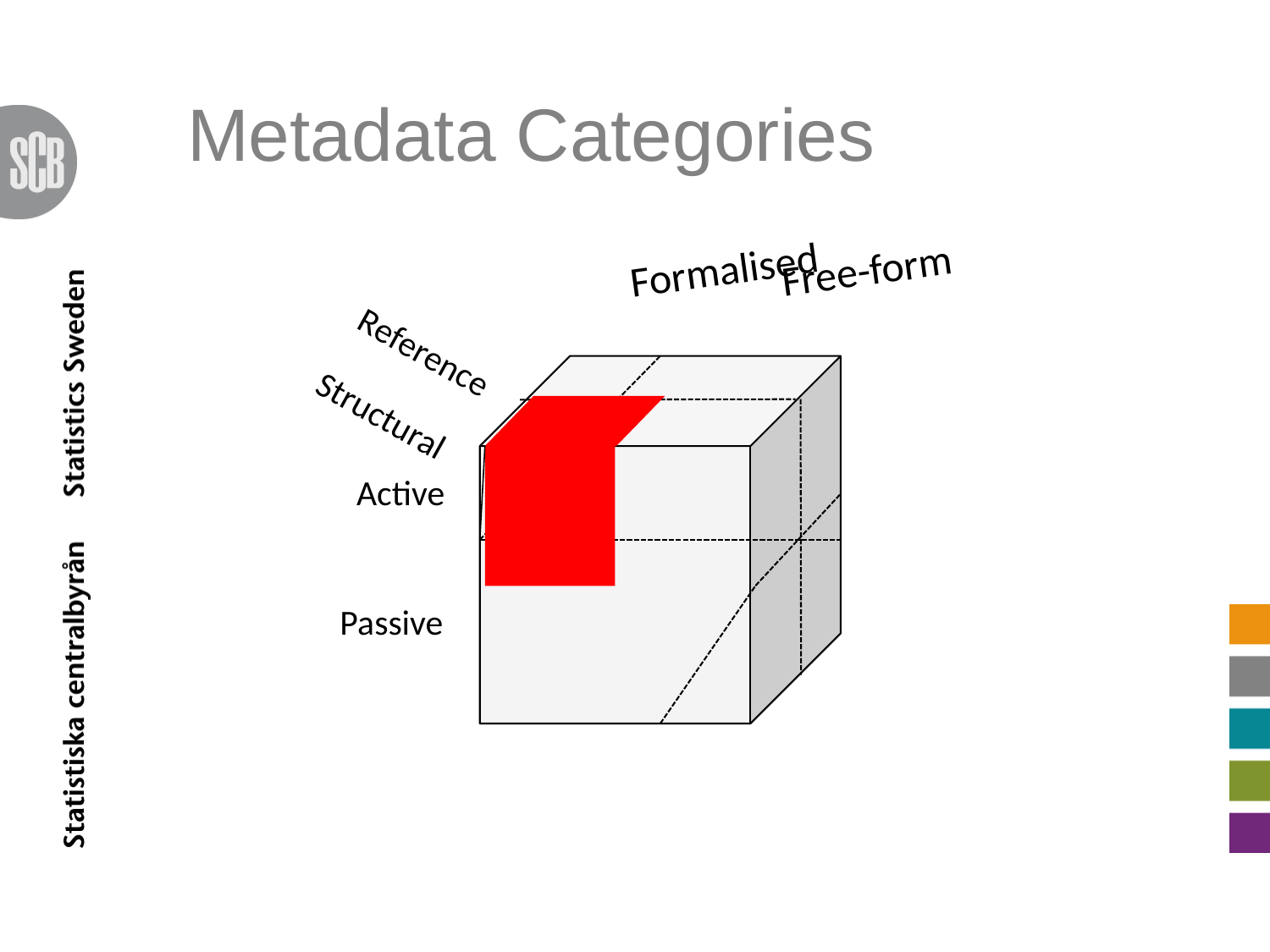

# Metadata Categories
Formalised
Free-form
Reference

Structural

Active
Passive